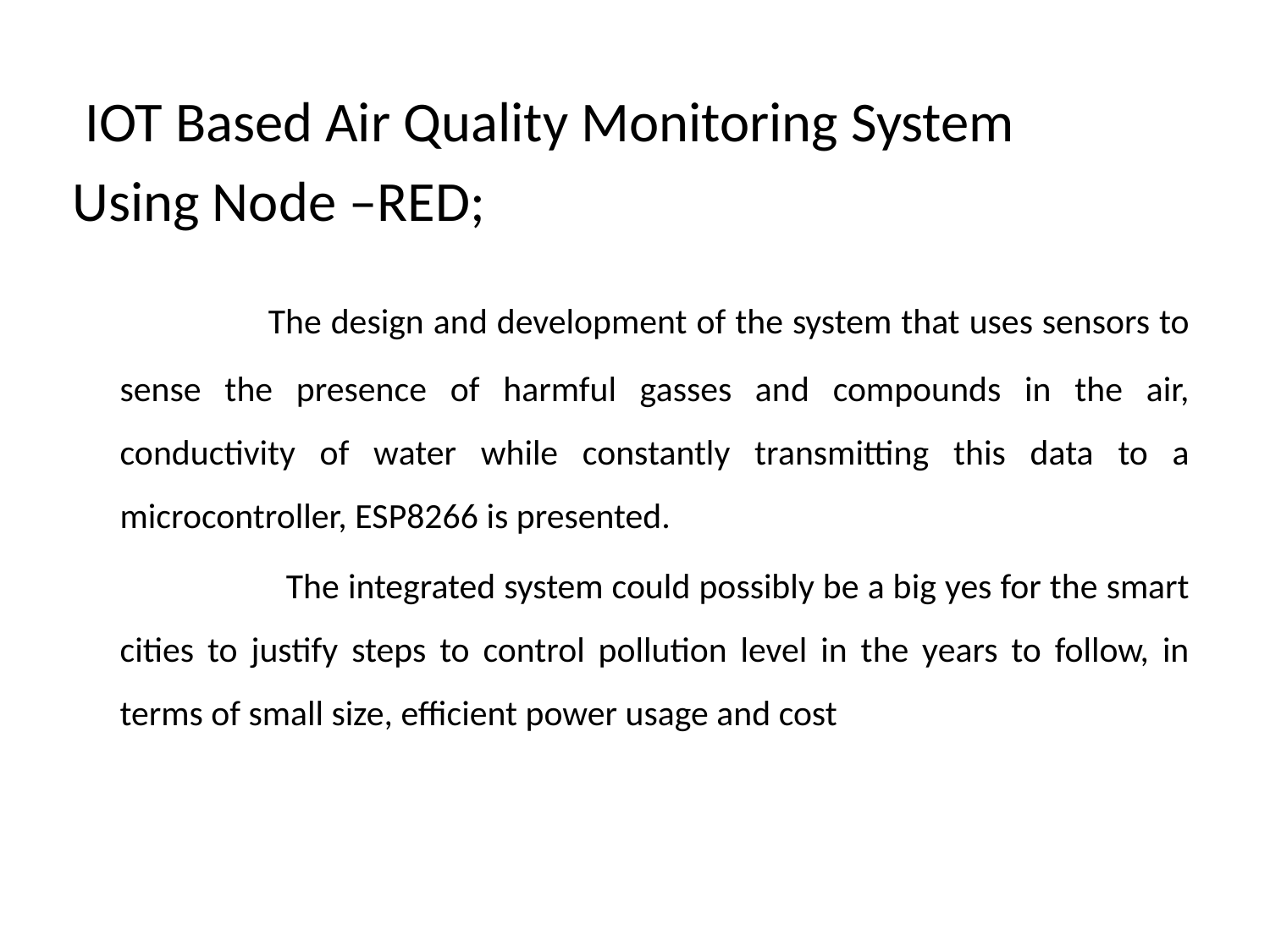

IOT Based Air Quality Monitoring System
Using Node –RED;
              The design and development of the system that uses sensors to sense the presence of harmful gasses and compounds in the air, conductivity of water while constantly transmitting this data to a microcontroller, ESP8266 is presented.
                         The integrated system could possibly be a big yes for the smart cities to justify steps to control pollution level in the years to follow, in terms of small size, efficient power usage and cost